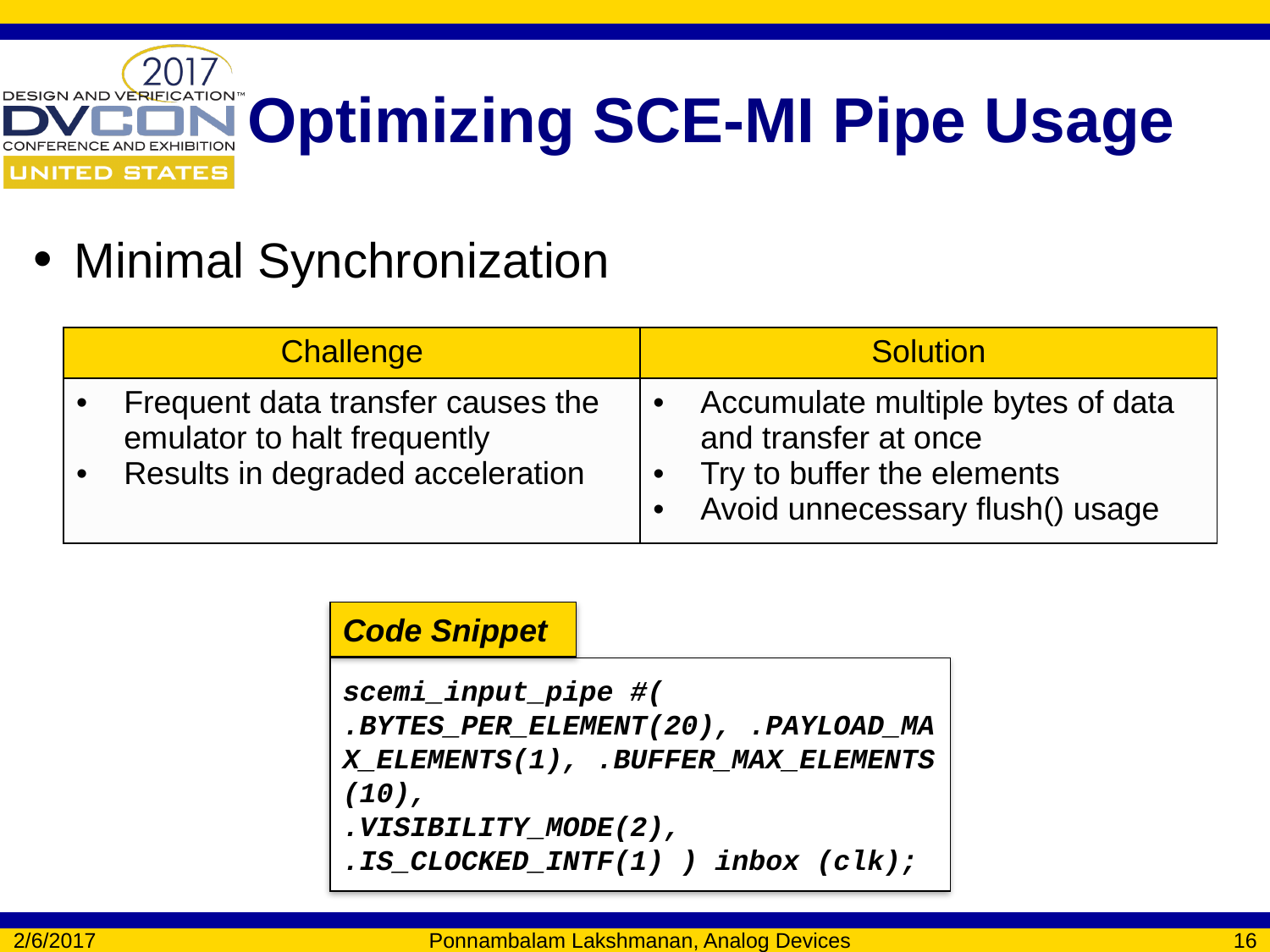

# Optimizing SCE-MI Pipe Usage
Minimal Synchronization
| Challenge | Solution |
| --- | --- |
| Frequent data transfer causes the emulator to halt frequently Results in degraded acceleration | Accumulate multiple bytes of data and transfer at once Try to buffer the elements Avoid unnecessary flush() usage |
Code Snippet
scemi_input_pipe #(
.BYTES_PER_ELEMENT(20), .PAYLOAD_MAX_ELEMENTS(1), .BUFFER_MAX_ELEMENTS(10),
.VISIBILITY_MODE(2),
.IS_CLOCKED_INTF(1) ) inbox (clk);
2/6/2017
Ponnambalam Lakshmanan, Analog Devices
16